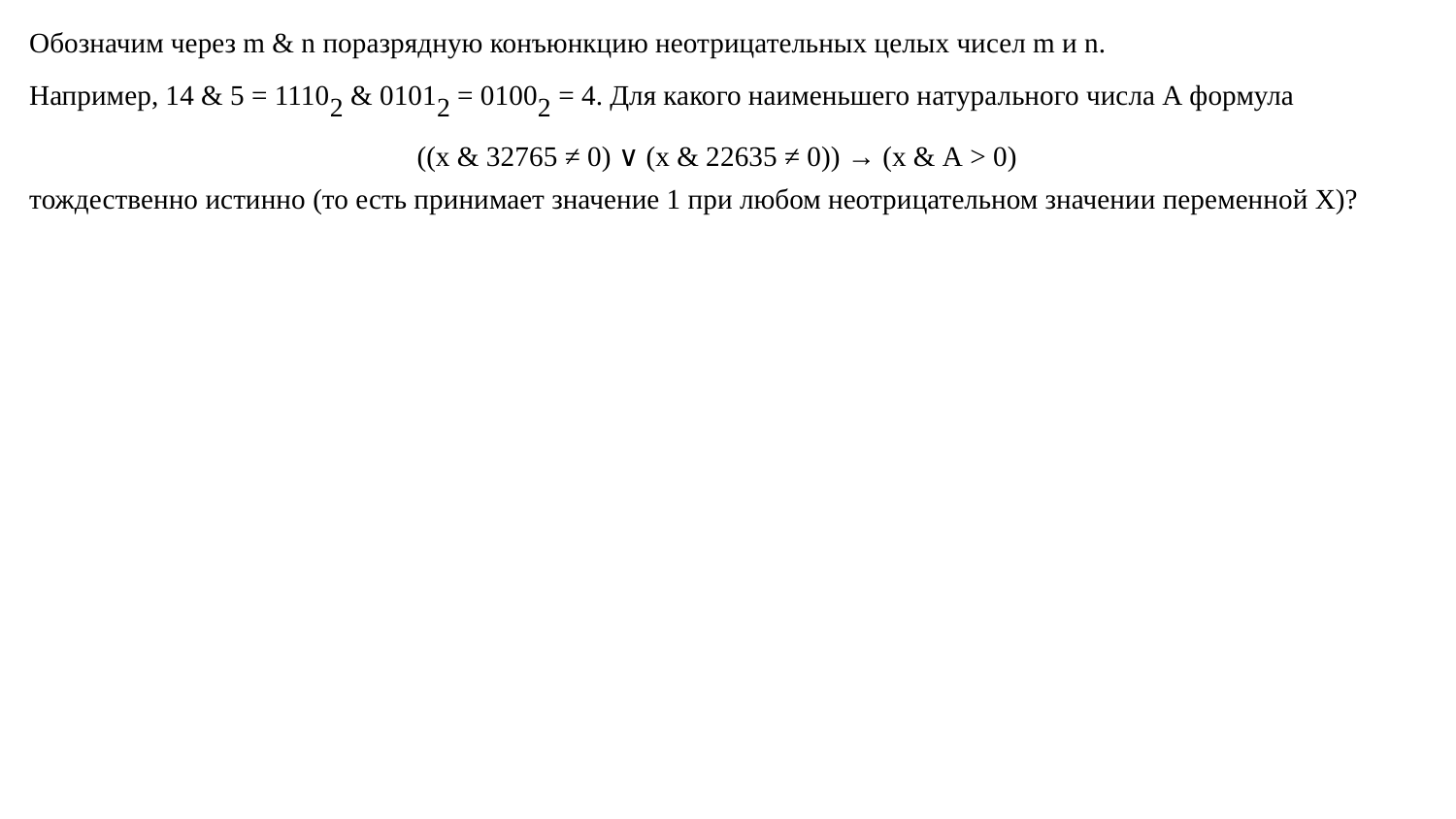

Обозначим через m & n поразрядную конъюнкцию неотрицательных целых чисел m и n.
Например, 14 & 5 = 11102 & 01012 = 01002 = 4. Для какого наименьшего натурального числа А формула
((x & 32765 ≠ 0) ∨ (x & 22635 ≠ 0)) → (x & А > 0)
тождественно истинно (то есть принимает значение 1 при любом неотрицательном значении переменной X)?